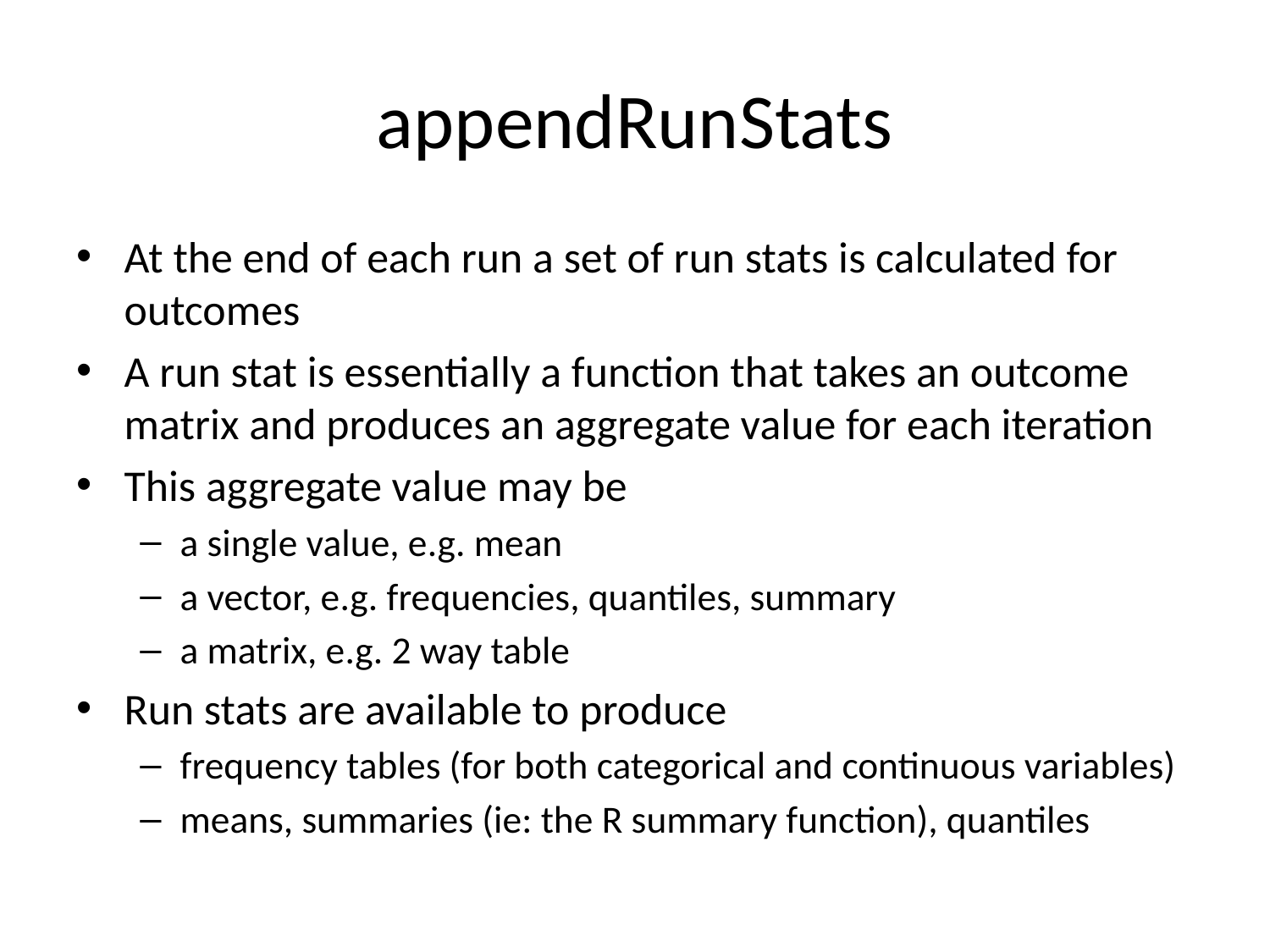

# appendRunStats
At the end of each run a set of run stats is calculated for outcomes
A run stat is essentially a function that takes an outcome matrix and produces an aggregate value for each iteration
This aggregate value may be
a single value, e.g. mean
a vector, e.g. frequencies, quantiles, summary
a matrix, e.g. 2 way table
Run stats are available to produce
frequency tables (for both categorical and continuous variables)
means, summaries (ie: the R summary function), quantiles